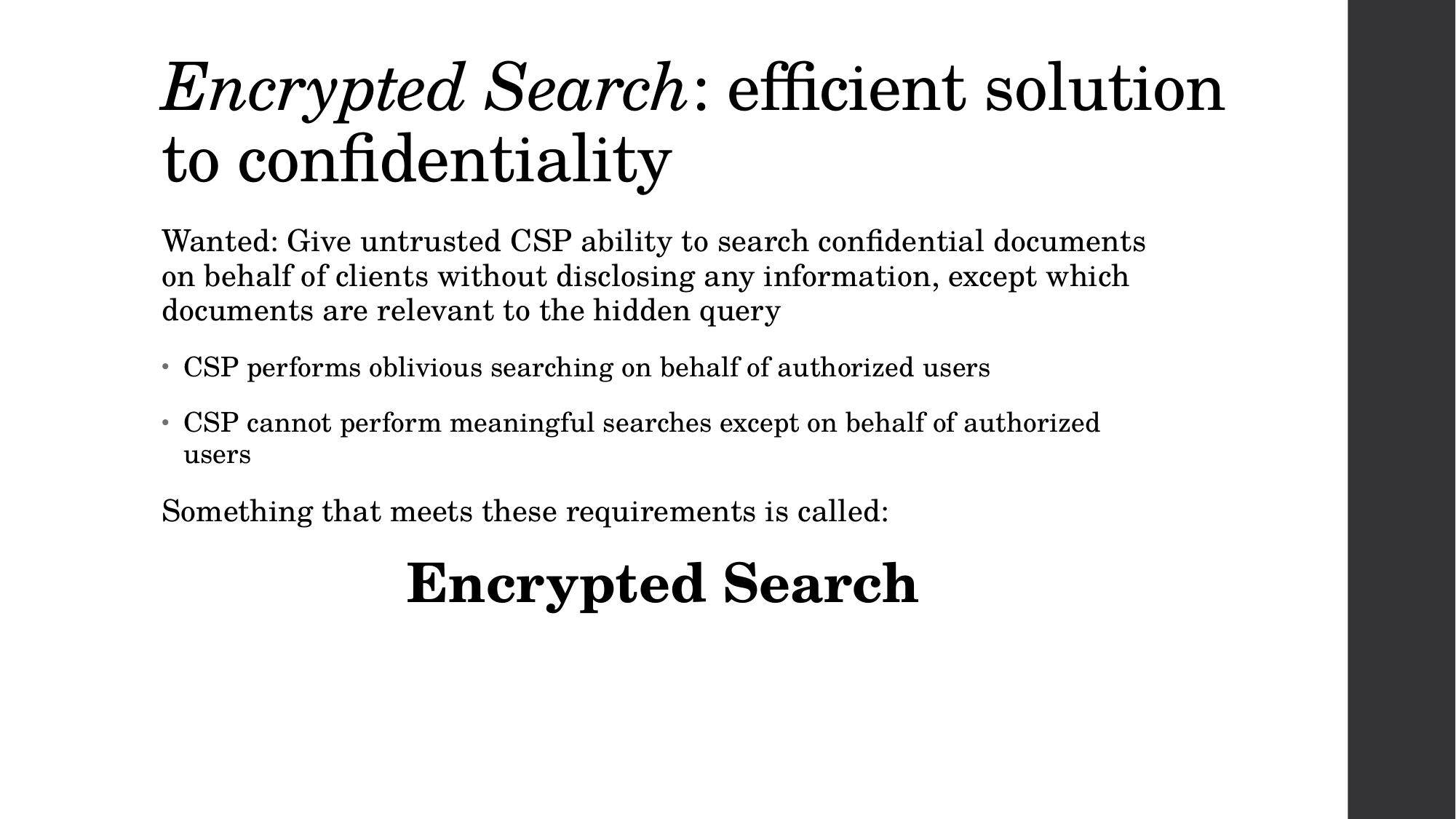

# Encrypted Search: efficient solution to confidentiality
Wanted: Give untrusted CSP ability to search confidential documents on behalf of clients without disclosing any information, except which documents are relevant to the hidden query
CSP performs oblivious searching on behalf of authorized users
CSP cannot perform meaningful searches except on behalf of authorized users
Something that meets these requirements is called:
Encrypted Search